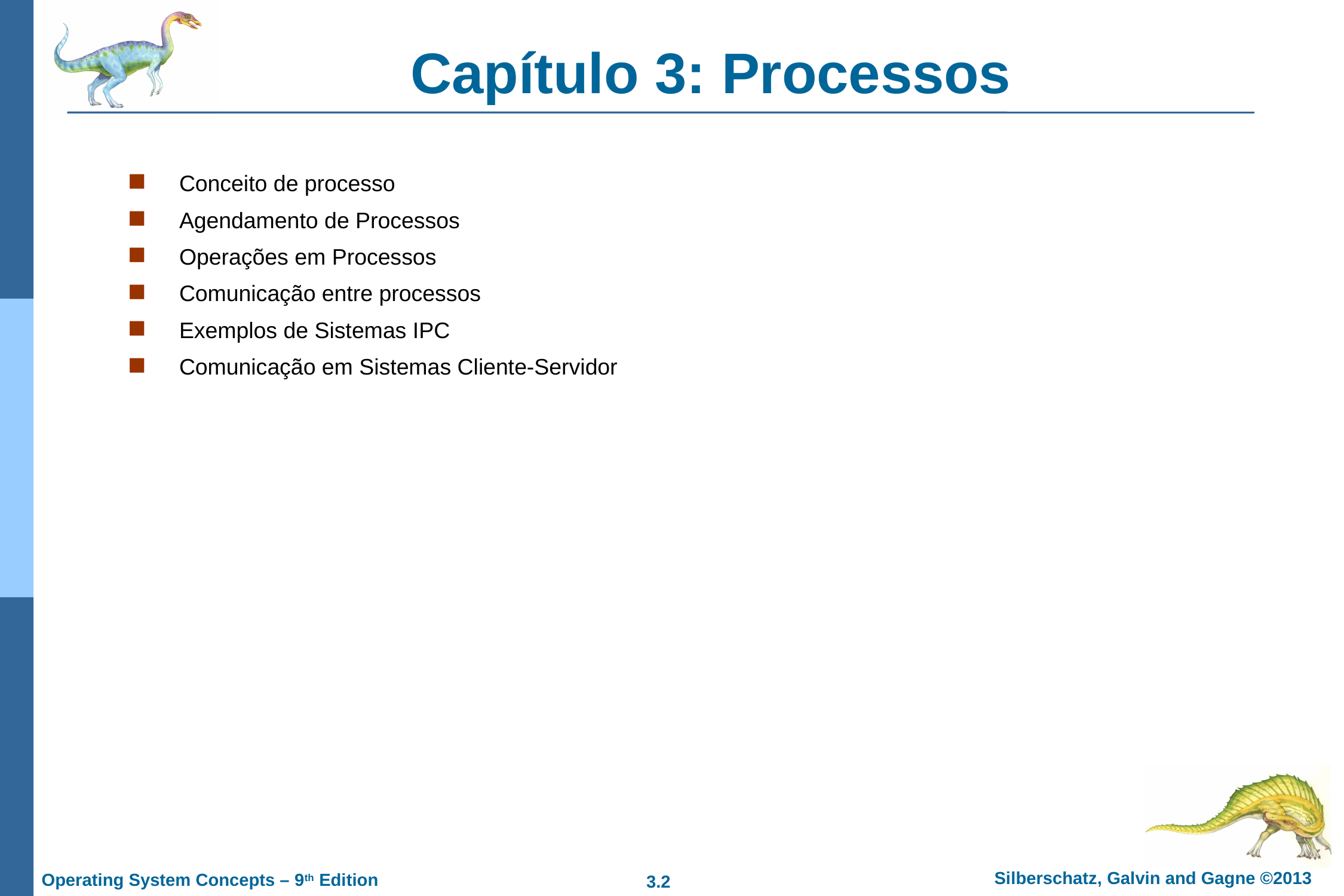

# Capítulo 3: Processos
Conceito de processo
Agendamento de Processos
Operações em Processos
Comunicação entre processos
Exemplos de Sistemas IPC
Comunicação em Sistemas Cliente-Servidor